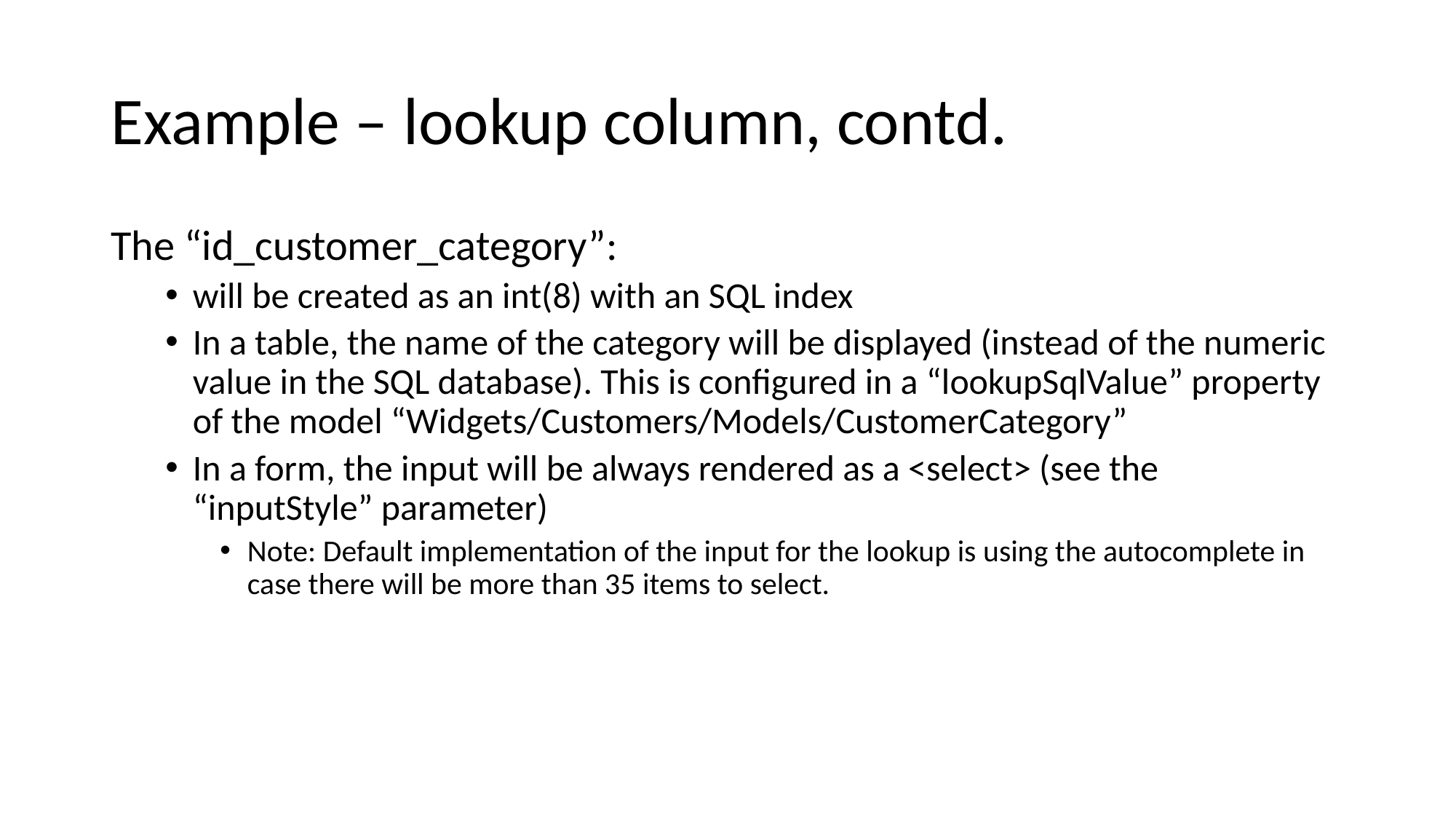

# Example – lookup column, contd.
The “id_customer_category”:
will be created as an int(8) with an SQL index
In a table, the name of the category will be displayed (instead of the numeric value in the SQL database). This is configured in a “lookupSqlValue” property of the model “Widgets/Customers/Models/CustomerCategory”
In a form, the input will be always rendered as a <select> (see the “inputStyle” parameter)
Note: Default implementation of the input for the lookup is using the autocomplete in case there will be more than 35 items to select.